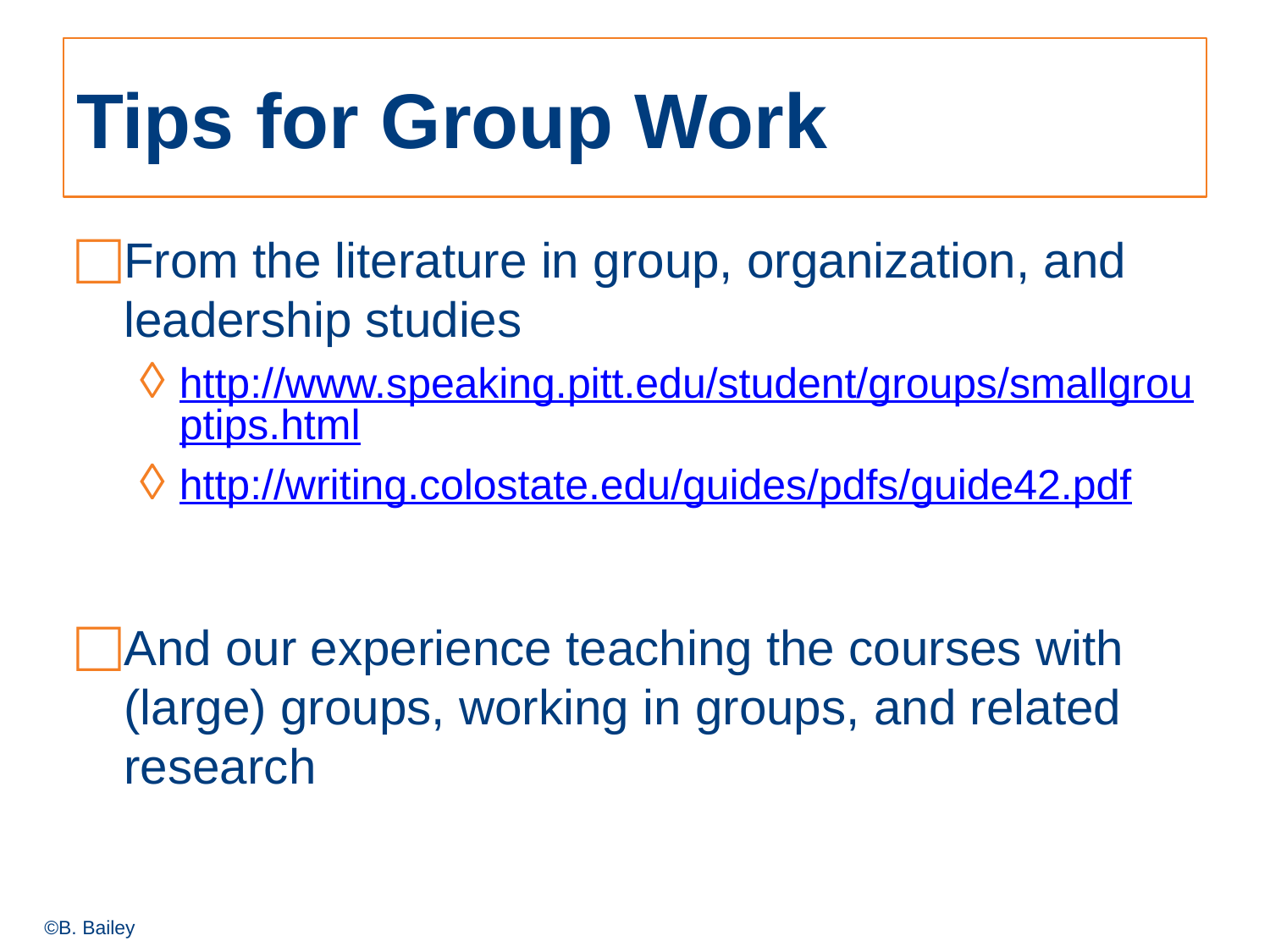

# Tips for Group Work
From the literature in group, organization, and leadership studies
http://www.speaking.pitt.edu/student/groups/smallgrouptips.html
http://writing.colostate.edu/guides/pdfs/guide42.pdf

And our experience teaching the courses with (large) groups, working in groups, and related research
©B. Bailey